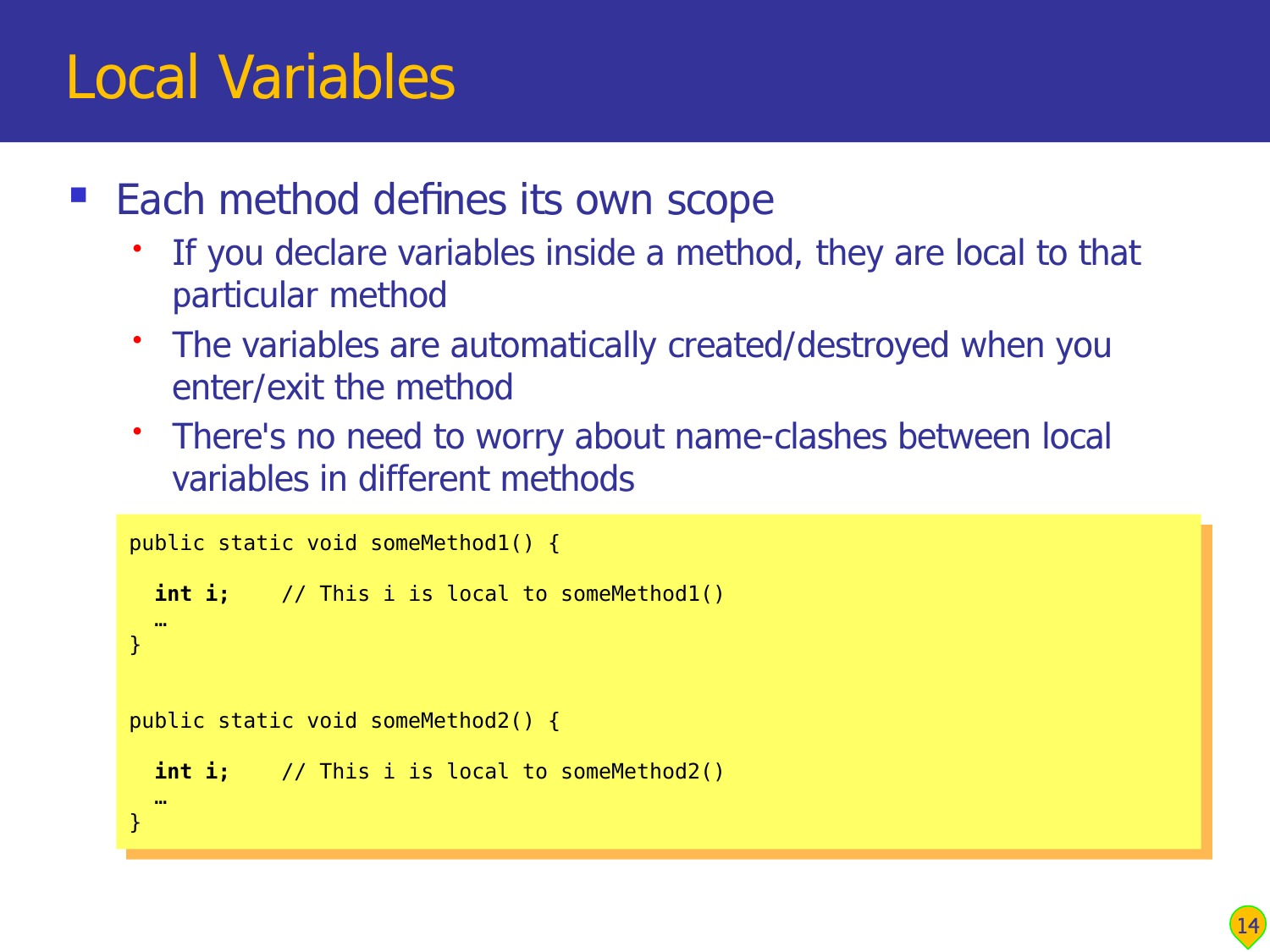

# Local Variables
Each method defines its own scope
If you declare variables inside a method, they are local to that particular method
The variables are automatically created/destroyed when you enter/exit the method
There's no need to worry about name-clashes between local variables in different methods
public static void someMethod1() {

  int i;    // This i is local to someMethod1()
  …
}

public static void someMethod2() {

  int i;    // This i is local to someMethod2()
  …
}
14